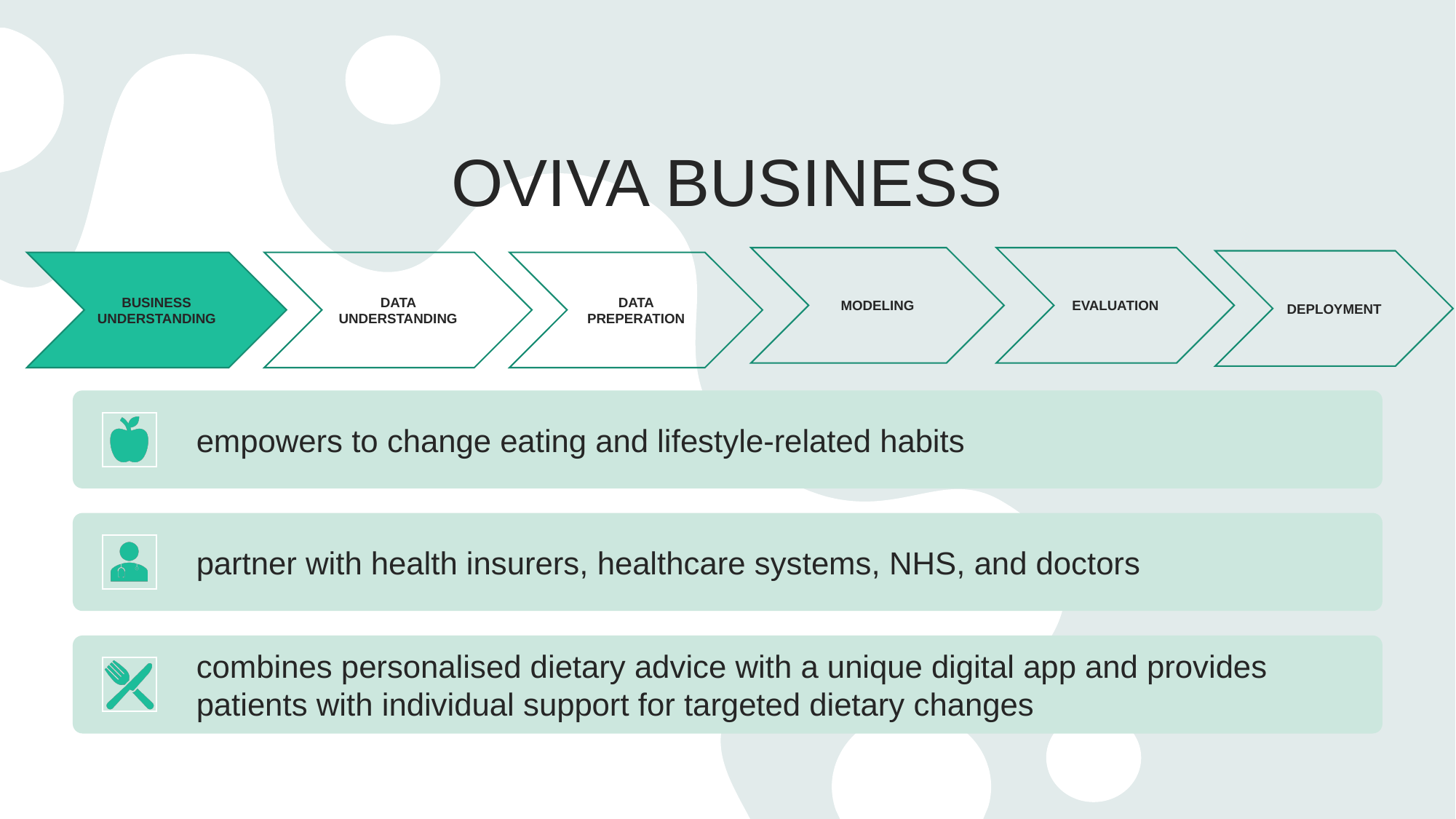

# OVIVA BUSINESS
MODELING
EVALUATION
DEPLOYMENT
BUSINESS UNDERSTANDING
DATA UNDERSTANDING
DATA PREPERATION
empowers to change eating and lifestyle-related habits
partner with health insurers, healthcare systems, NHS, and doctors
combines personalised dietary advice with a unique digital app and provides patients with individual support for targeted dietary changes